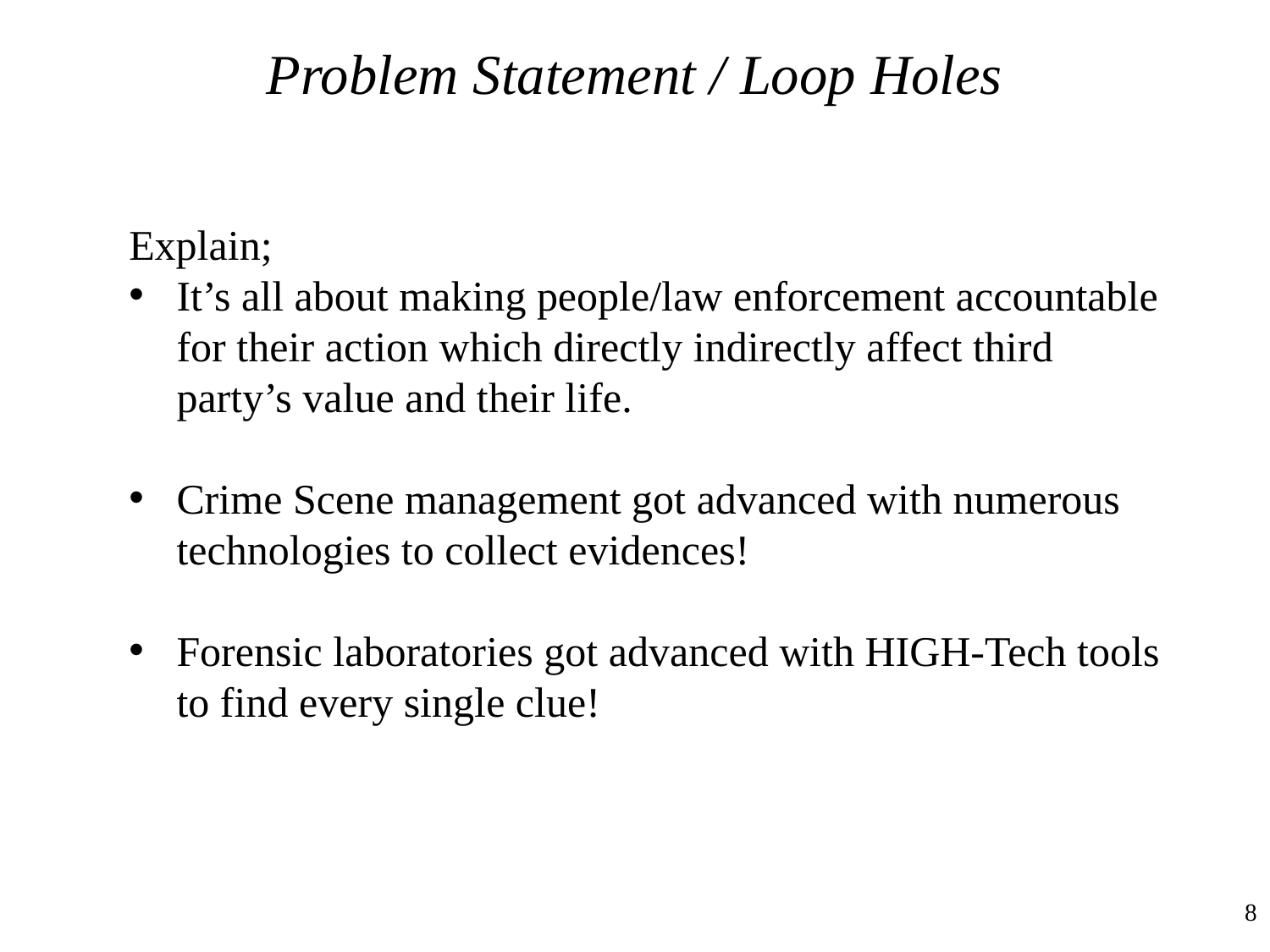

Problem Statement / Loop Holes
Explain;
It’s all about making people/law enforcement accountable for their action which directly indirectly affect third party’s value and their life.

Crime Scene management got advanced with numerous technologies to collect evidences!

Forensic laboratories got advanced with HIGH-Tech tools to find every single clue!

8